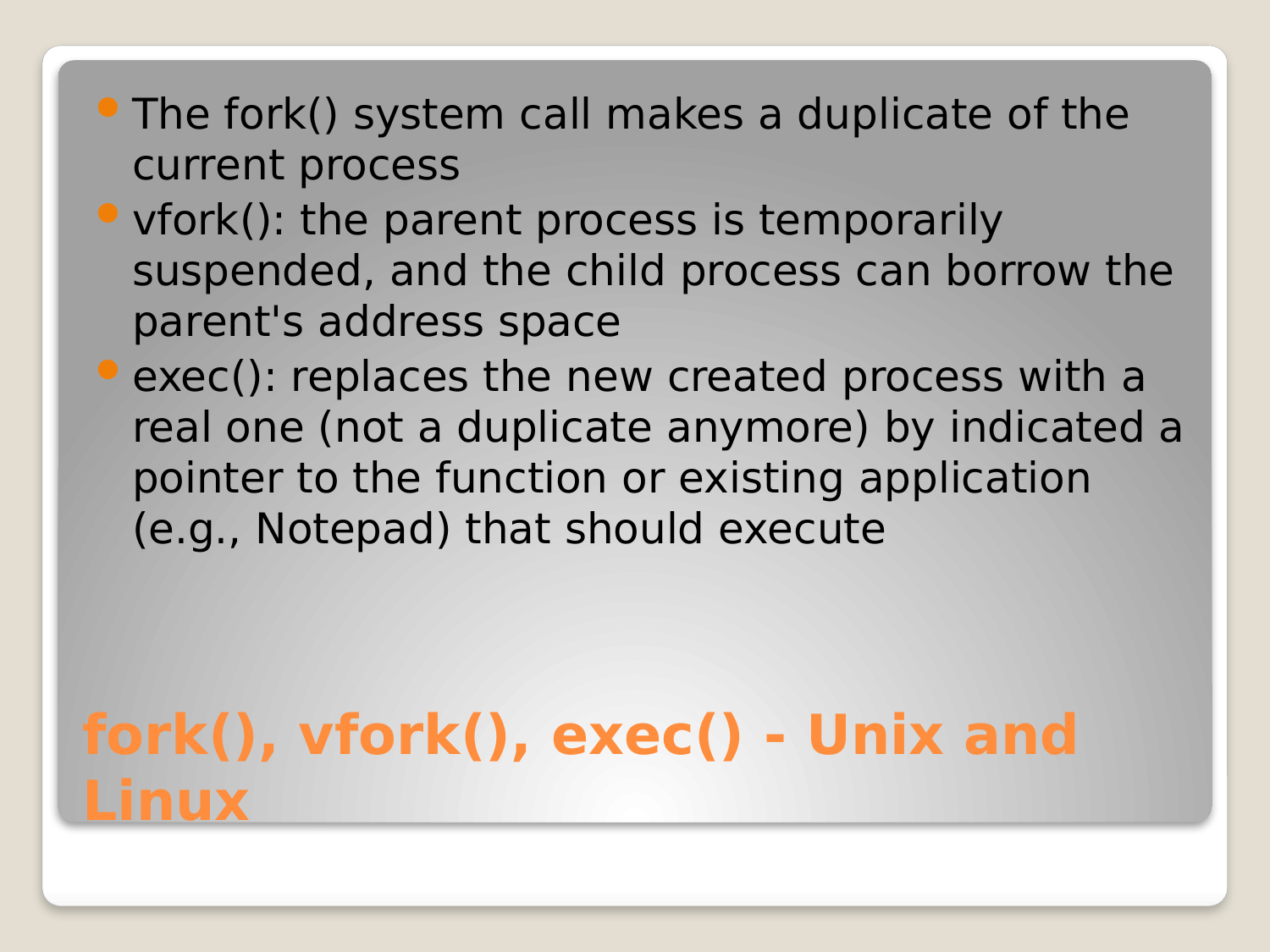

The fork() system call makes a duplicate of the current process
vfork(): the parent process is temporarily suspended, and the child process can borrow the parent's address space
exec(): replaces the new created process with a real one (not a duplicate anymore) by indicated a pointer to the function or existing application (e.g., Notepad) that should execute

# fork(), vfork(), exec() - Unix and Linux